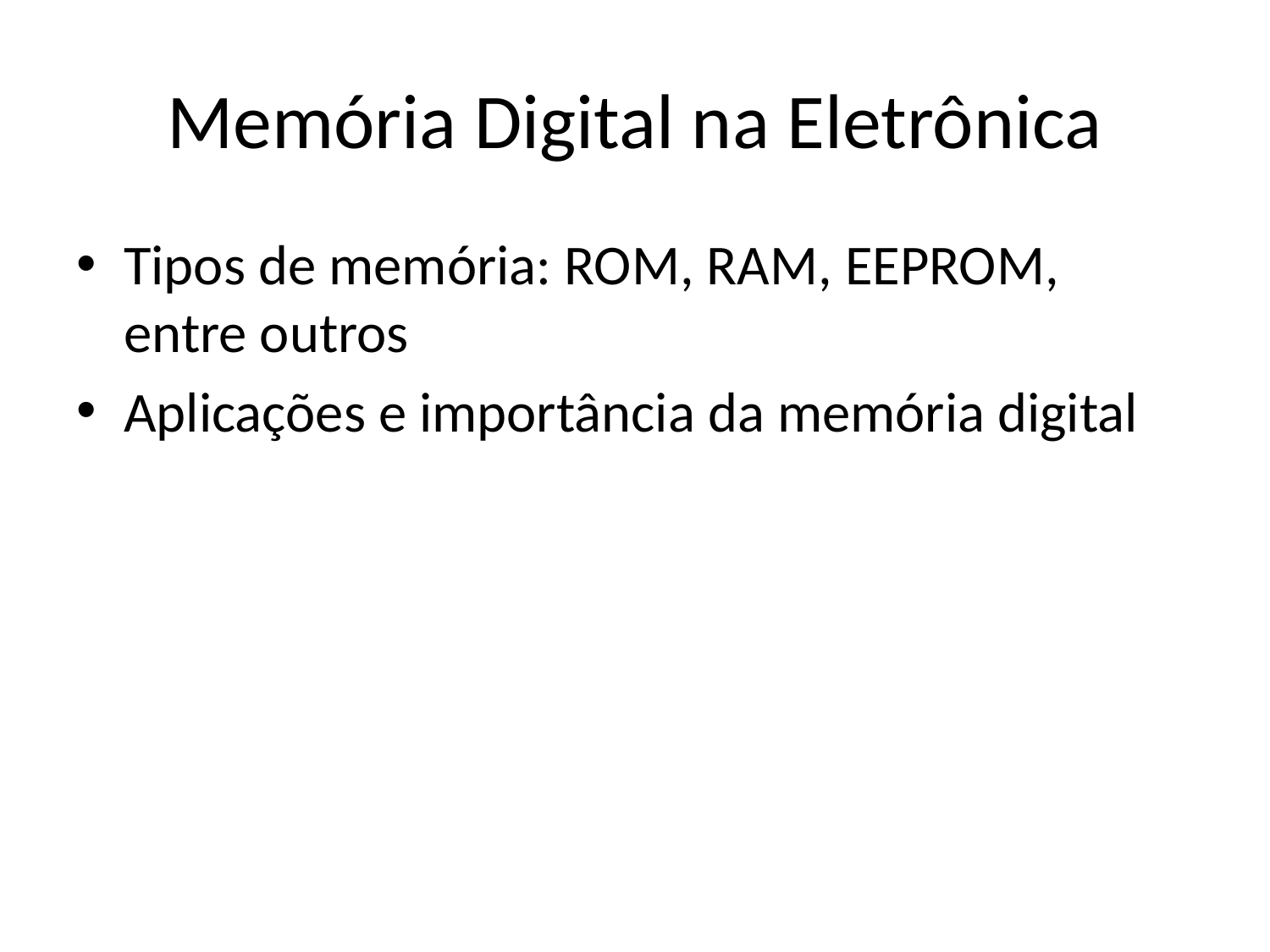

# Memória Digital na Eletrônica
Tipos de memória: ROM, RAM, EEPROM, entre outros
Aplicações e importância da memória digital